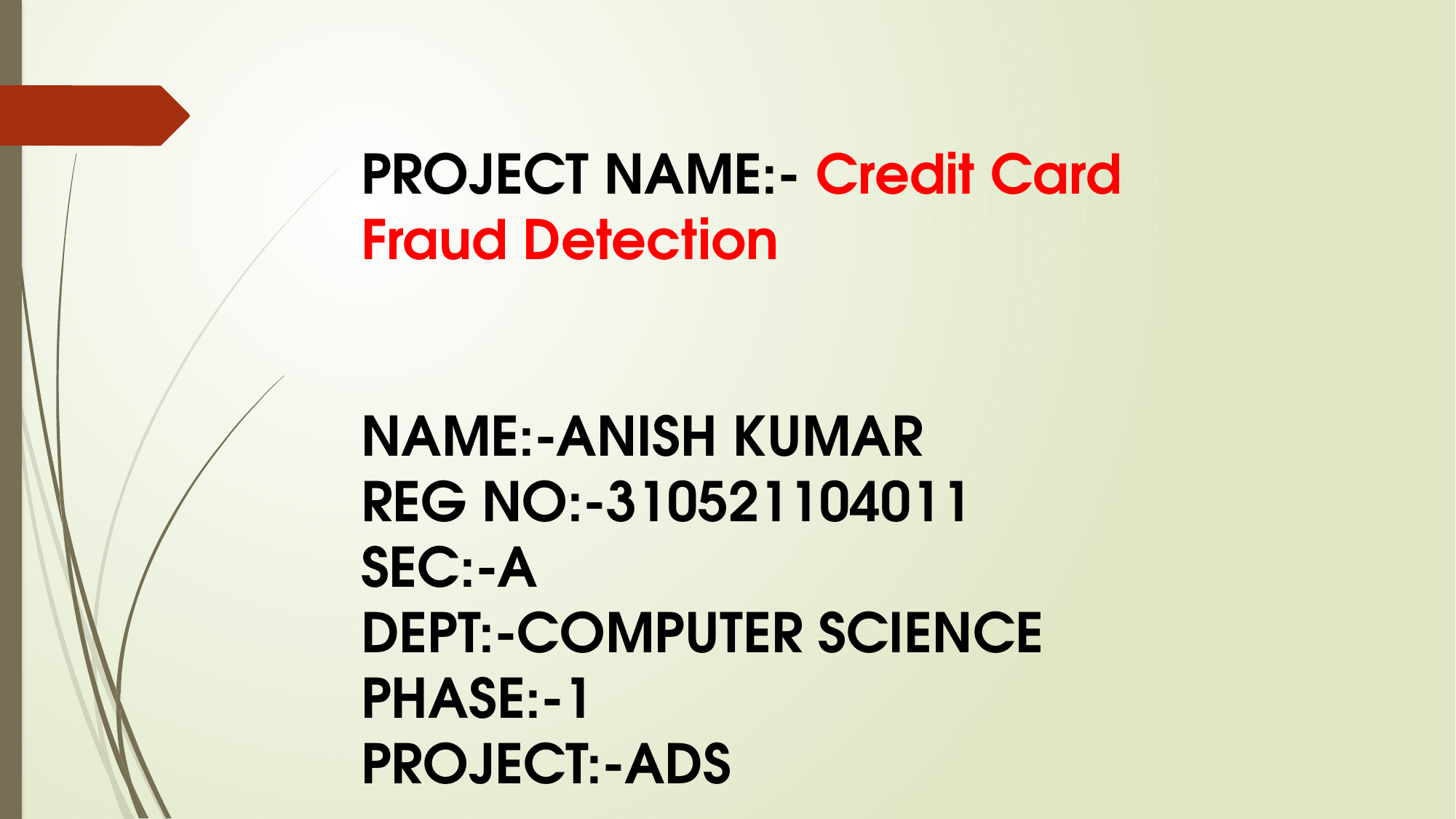

PROJECT NAME:- Credit Card Fraud Detection

NAME:-ANISH KUMAR
REG NO:-310521104011
SEC:-A
DEPT:-COMPUTER SCIENCE
PHASE:-1
PROJECT:-ADS